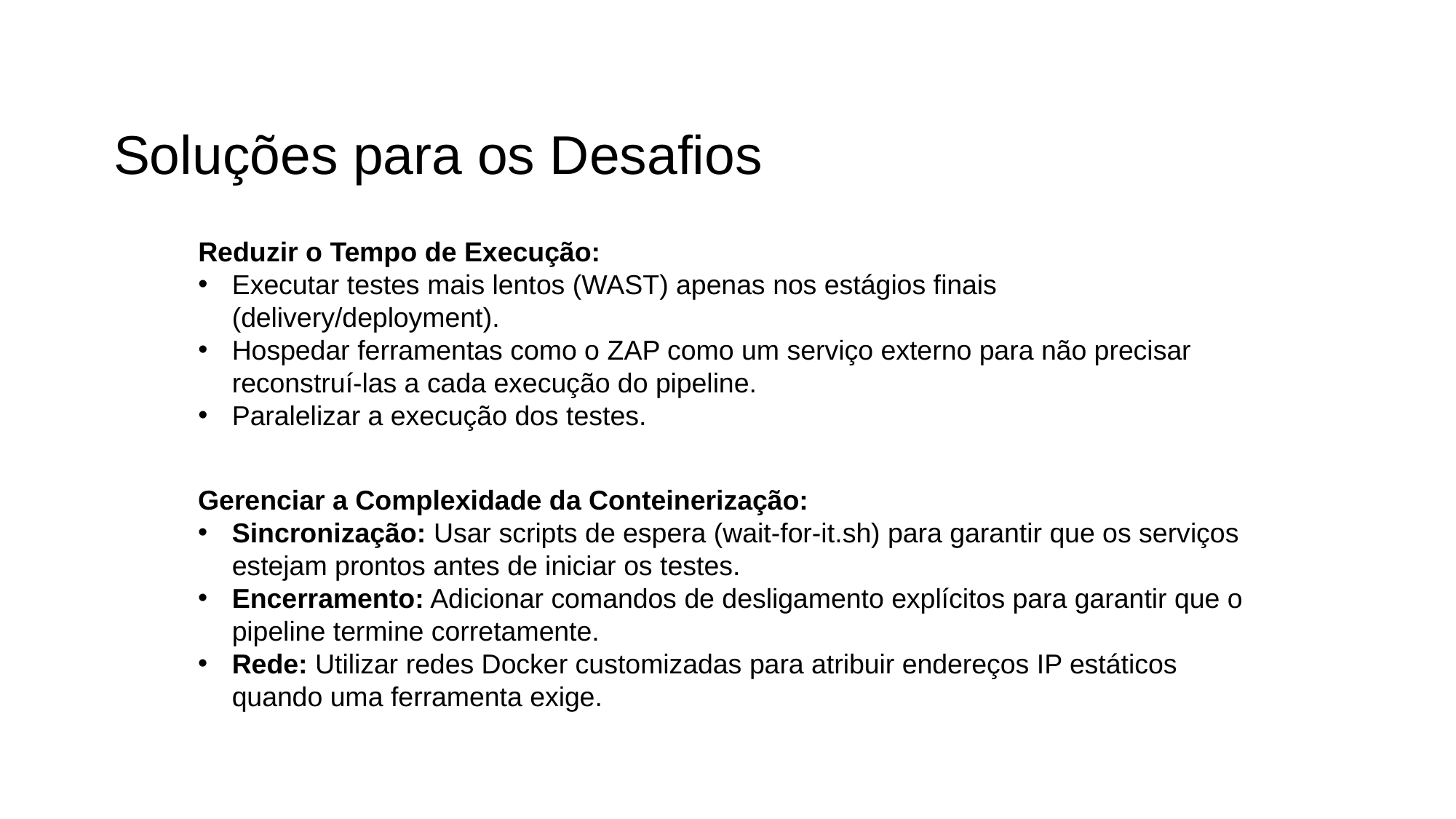

Soluções para os Desafios
Reduzir o Tempo de Execução:
Executar testes mais lentos (WAST) apenas nos estágios finais (delivery/deployment).
Hospedar ferramentas como o ZAP como um serviço externo para não precisar reconstruí-las a cada execução do pipeline.
Paralelizar a execução dos testes.
Gerenciar a Complexidade da Conteinerização:
Sincronização: Usar scripts de espera (wait-for-it.sh) para garantir que os serviços estejam prontos antes de iniciar os testes.
Encerramento: Adicionar comandos de desligamento explícitos para garantir que o pipeline termine corretamente.
Rede: Utilizar redes Docker customizadas para atribuir endereços IP estáticos quando uma ferramenta exige.